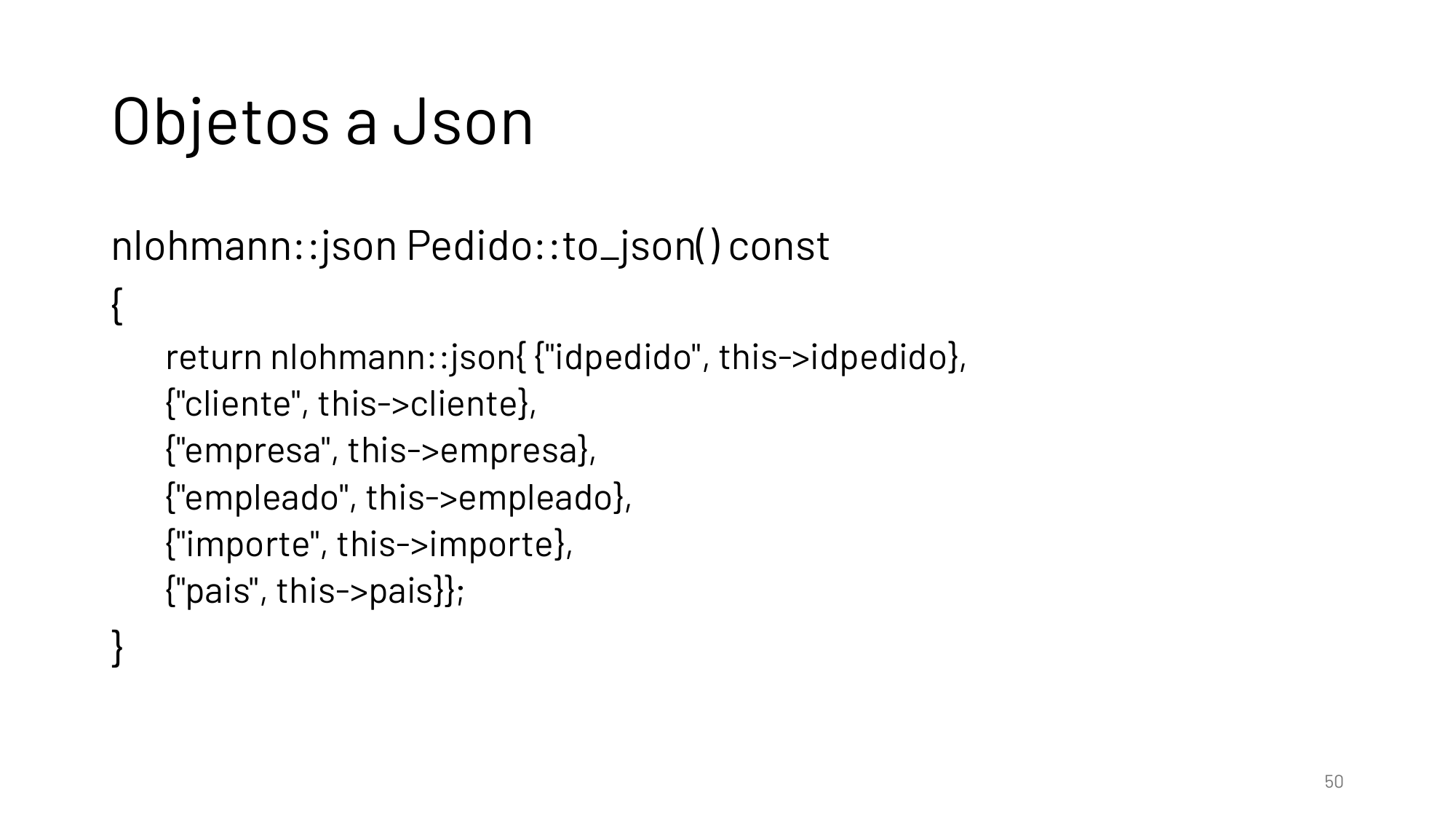

# Objetos a Json
nlohmann::json Pedido::to_json() const
{
return nlohmann::json{ {"idpedido", this->idpedido},
{"cliente", this->cliente},
{"empresa", this->empresa},
{"empleado", this->empleado},
{"importe", this->importe},
{"pais", this->pais}};
}
50